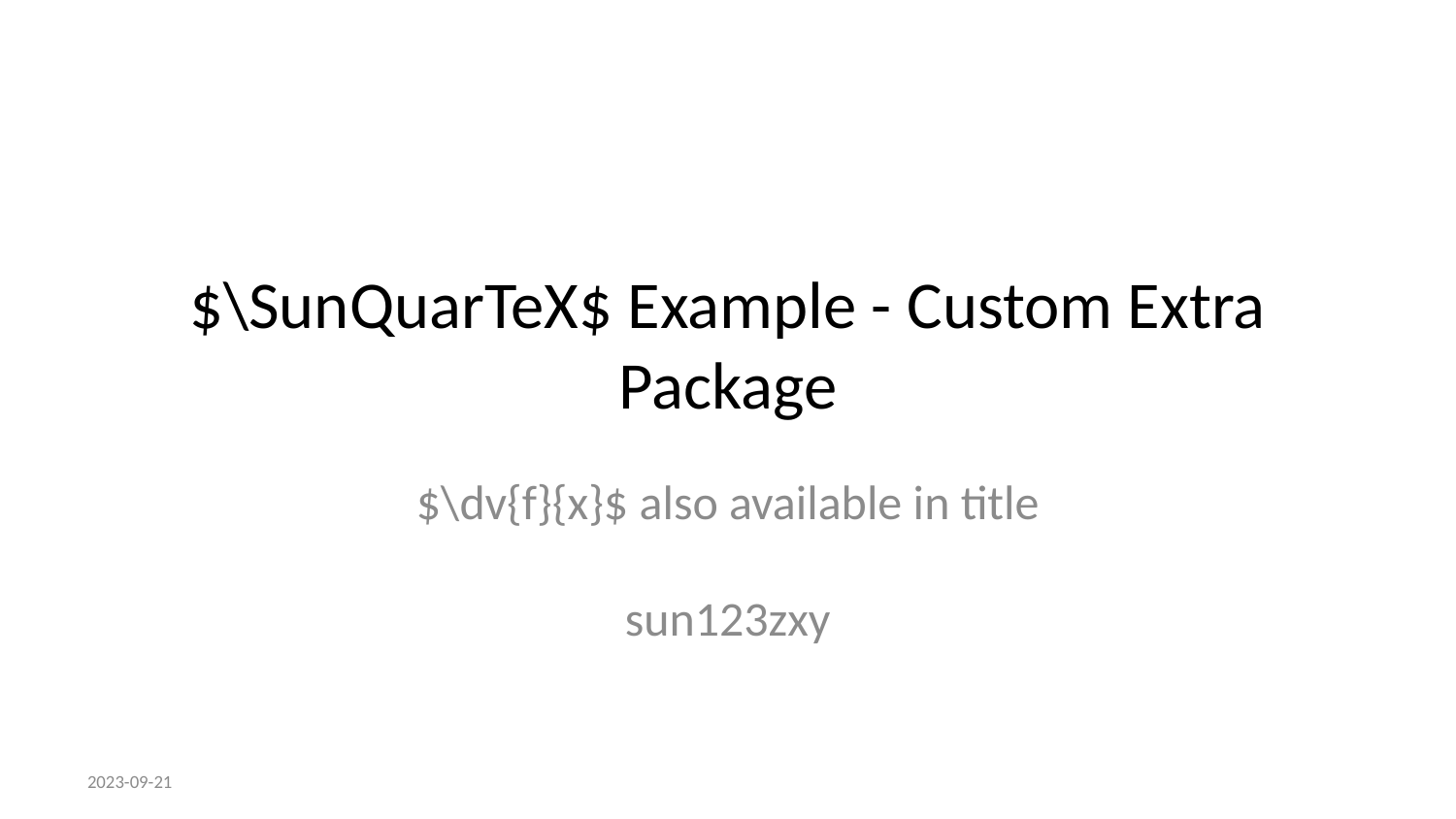

# $\SunQuarTeX$ Example - Custom Extra Package
$\dv{f}{x}$ also available in title
sun123zxy
2023-09-21